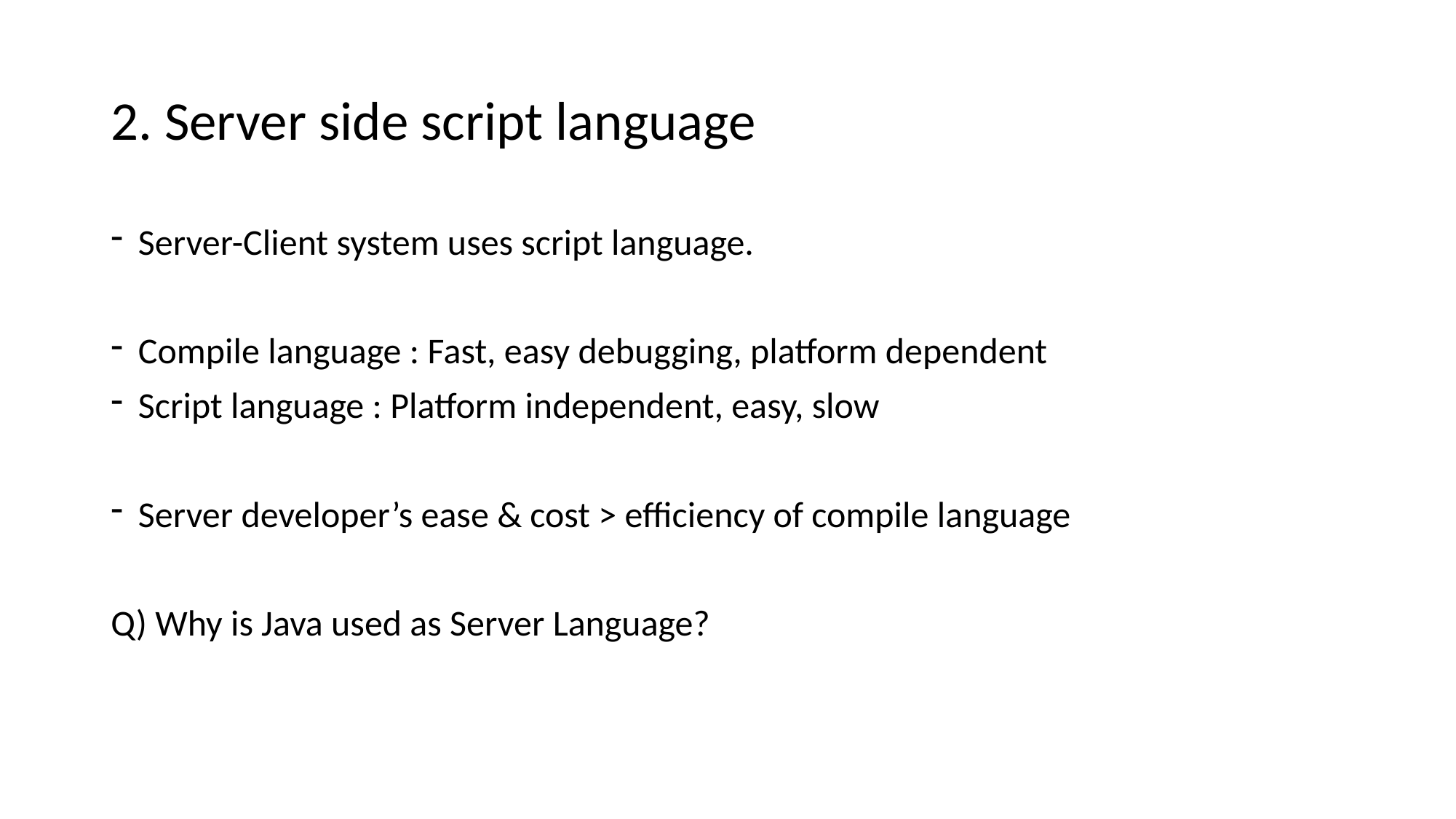

# 2. Server side script language
Server-Client system uses script language.

Compile language : Fast, easy debugging, platform dependent
Script language : Platform independent, easy, slow

Server developer’s ease & cost > efficiency of compile language

Q) Why is Java used as Server Language?